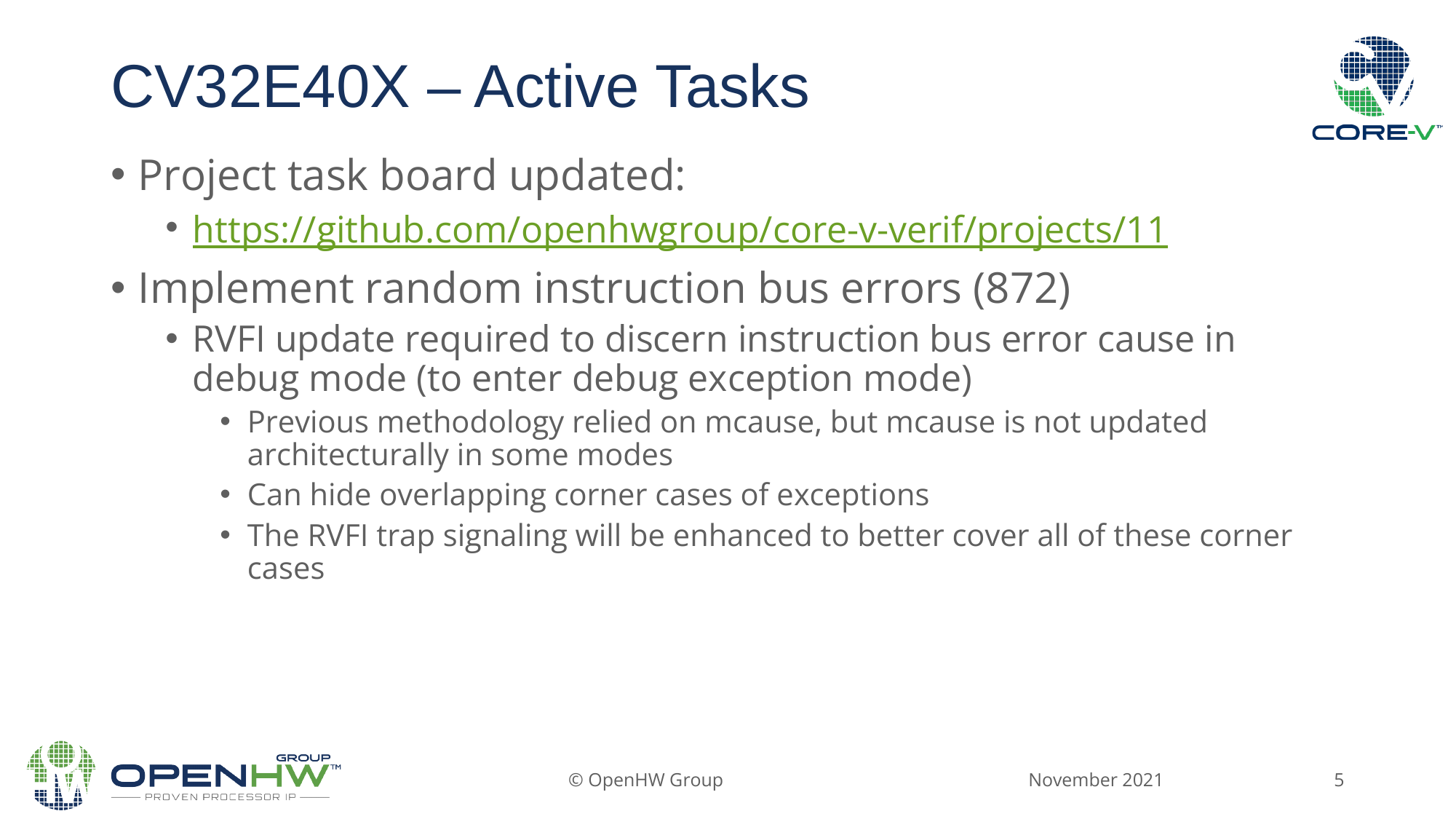

# CV32E40X – Active Tasks
Project task board updated:
https://github.com/openhwgroup/core-v-verif/projects/11
Implement random instruction bus errors (872)
RVFI update required to discern instruction bus error cause in debug mode (to enter debug exception mode)
Previous methodology relied on mcause, but mcause is not updated architecturally in some modes
Can hide overlapping corner cases of exceptions
The RVFI trap signaling will be enhanced to better cover all of these corner cases

November 2021
© OpenHW Group
5